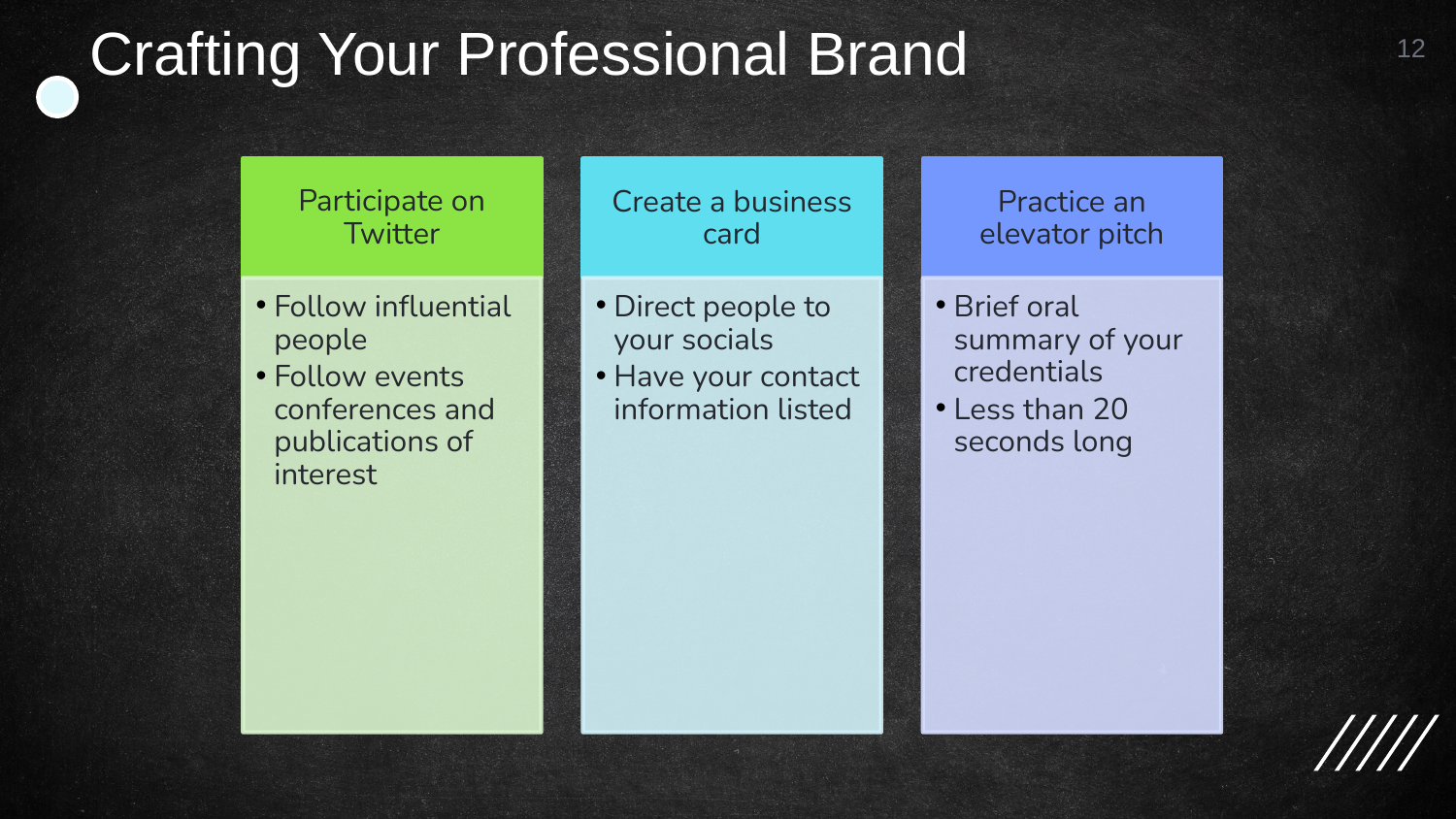

# Crafting Your Professional Brand
12
Participate on Twitter
Follow influential people
Follow events conferences and publications of interest
Create a business card
Direct people to your socials
Have your contact information listed
Practice an elevator pitch
Brief oral summary of your credentials
Less than 20 seconds long